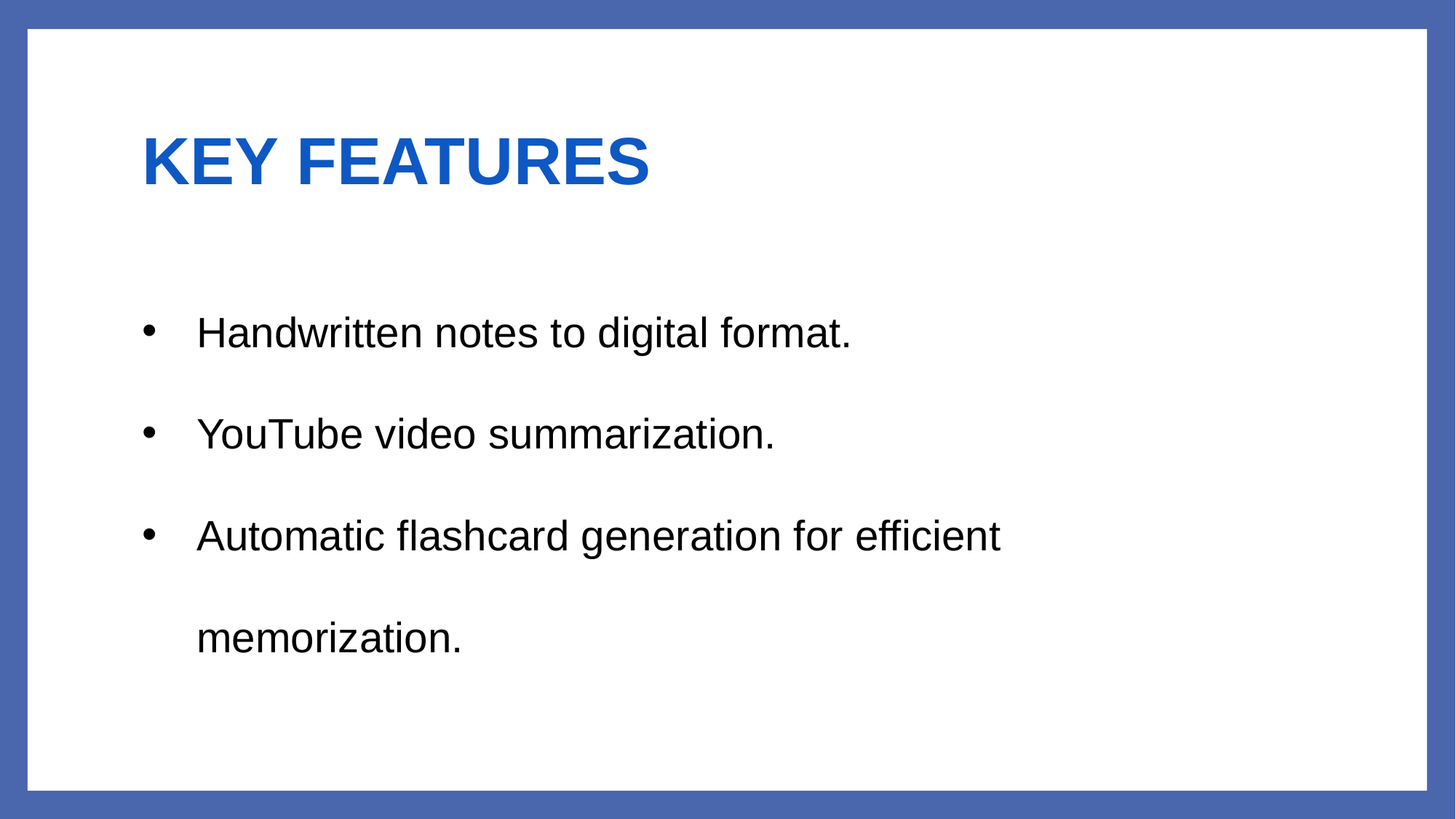

KEY FEATURES
Handwritten notes to digital format.
YouTube video summarization.
Automatic flashcard generation for efficient memorization.